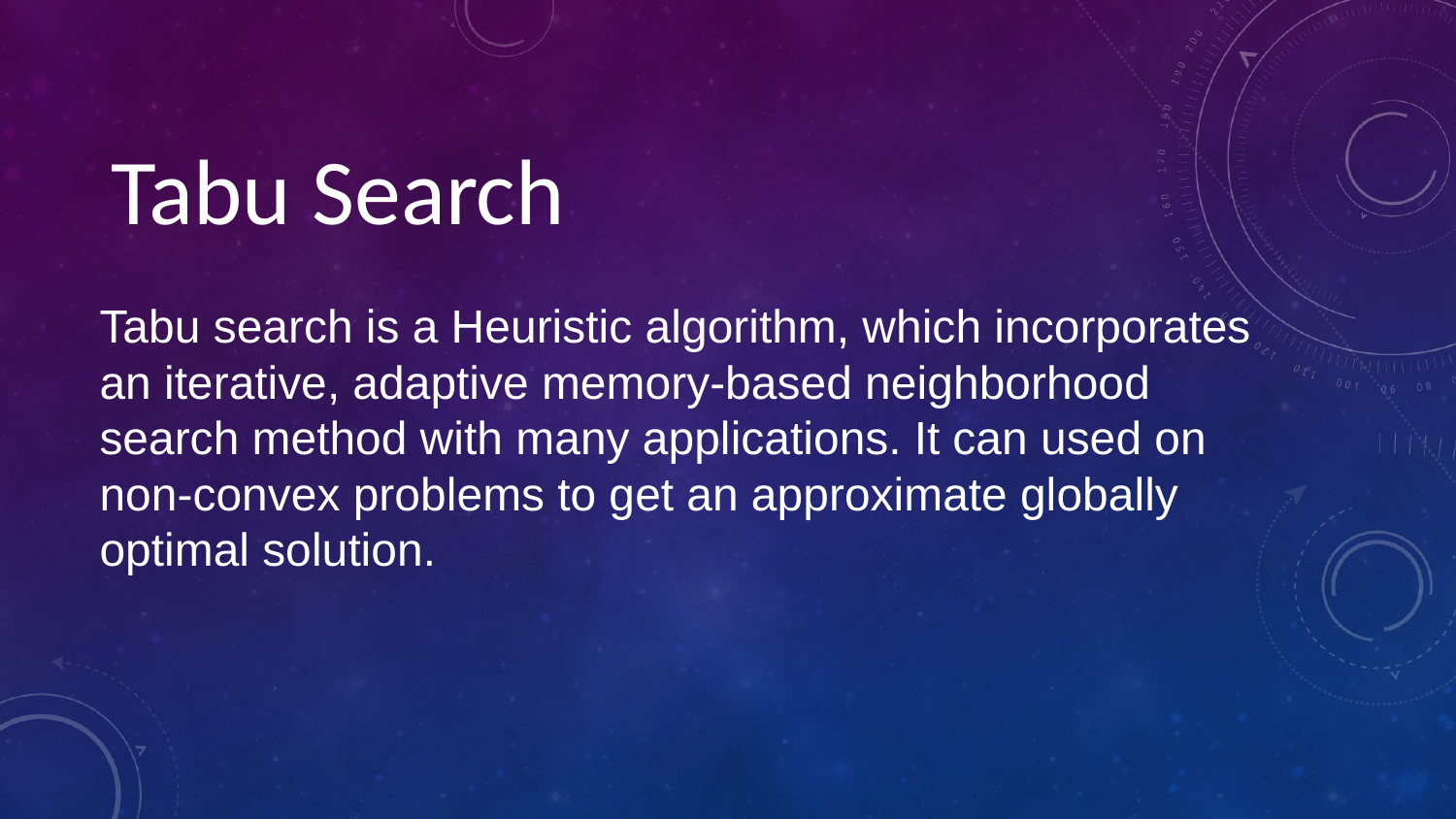

# Tabu Search

Tabu search is a Heuristic algorithm, which incorporates an iterative, adaptive memory-based neighborhood search method with many applications. It can used on non-convex problems to get an approximate globally optimal solution.